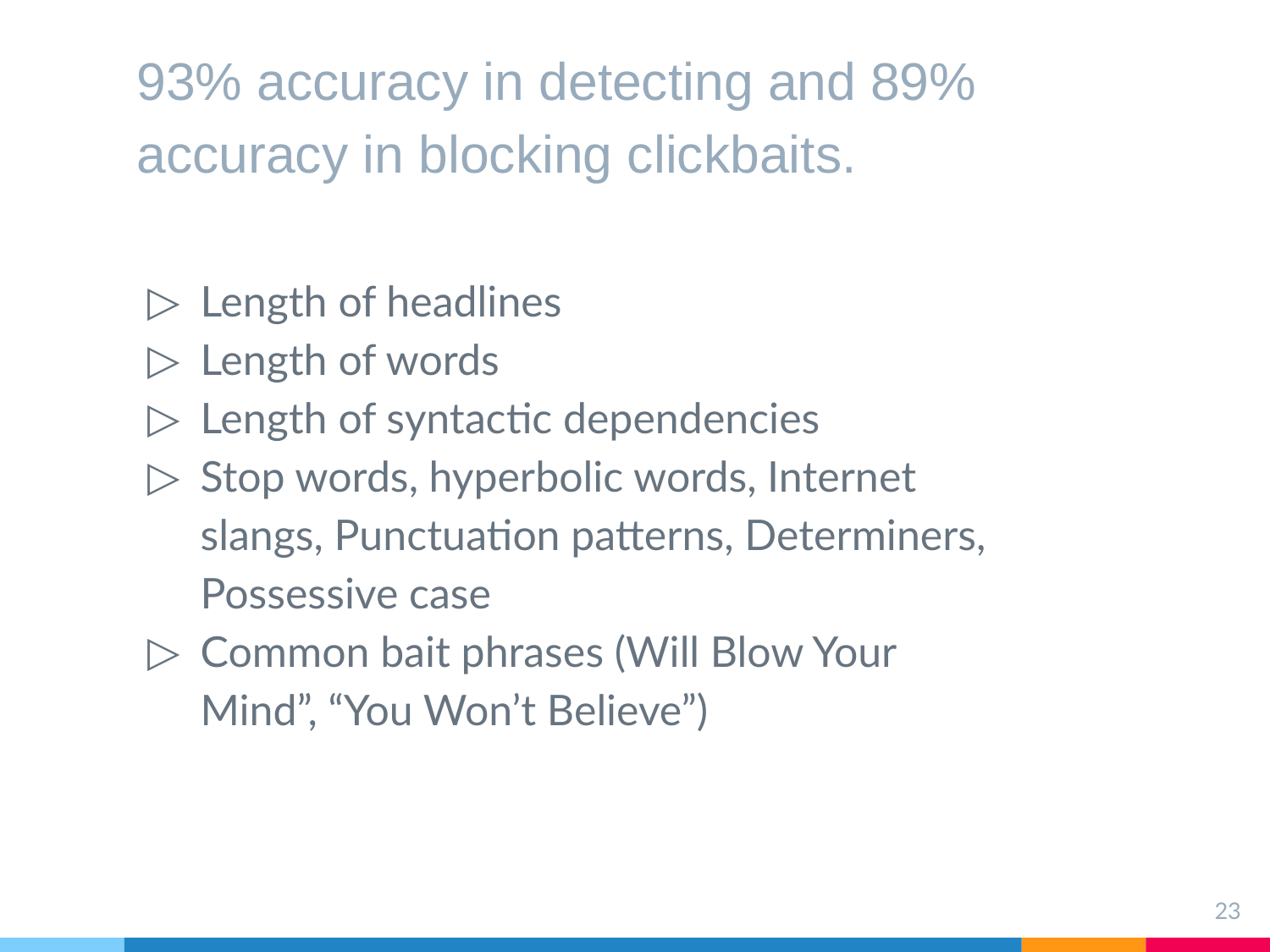

# 93% accuracy in detecting and 89% accuracy in blocking clickbaits.
Length of headlines
Length of words
Length of syntactic dependencies
Stop words, hyperbolic words, Internet slangs, Punctuation patterns, Determiners, Possessive case
Common bait phrases (Will Blow Your Mind”, “You Won’t Believe”)
23